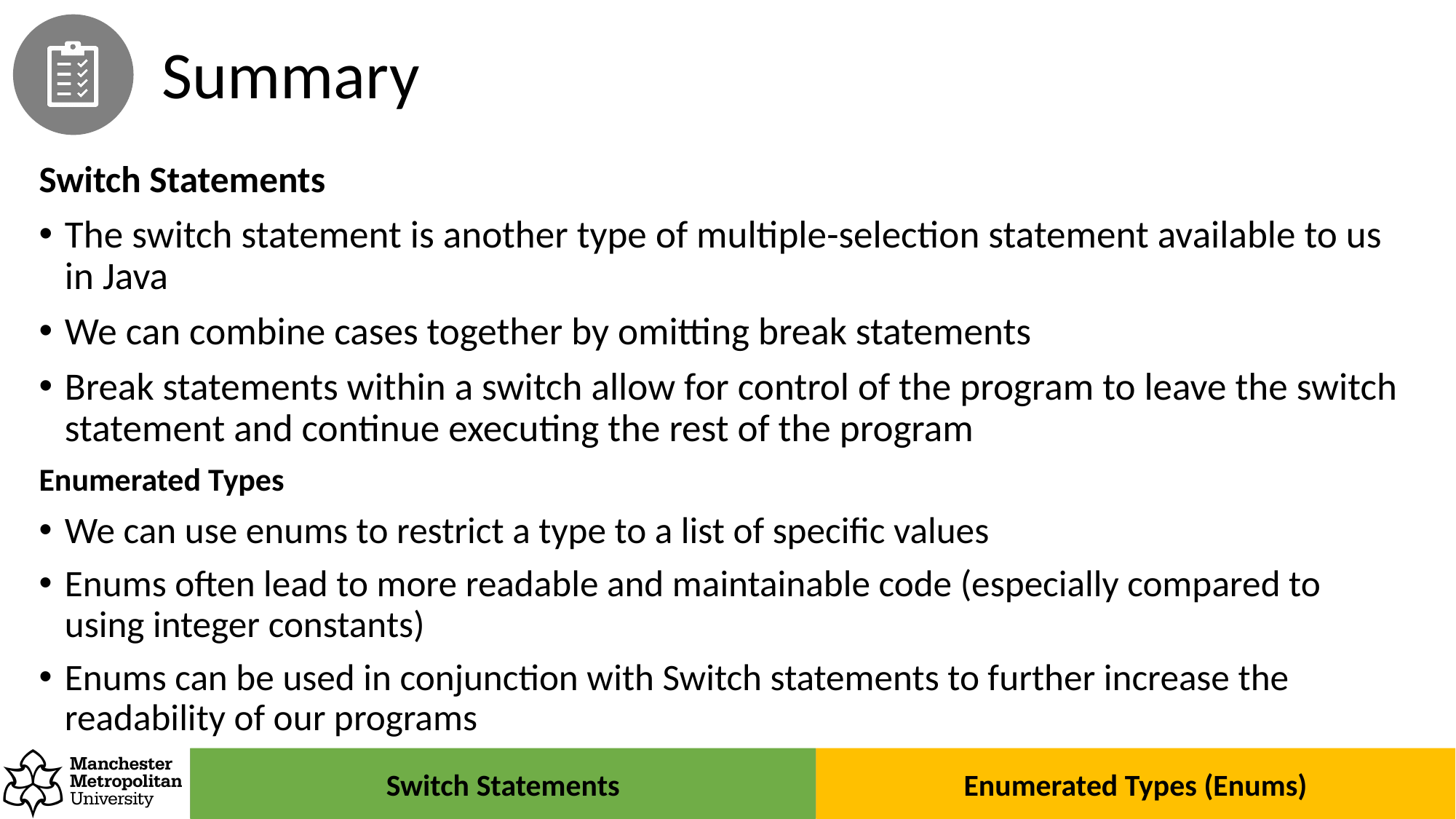

# Summary

Switch Statements
The switch statement is another type of multiple-selection statement available to us in Java
We can combine cases together by omitting break statements
Break statements within a switch allow for control of the program to leave the switch statement and continue executing the rest of the program
Enumerated Types
We can use enums to restrict a type to a list of specific values
Enums often lead to more readable and maintainable code (especially compared to using integer constants)
Enums can be used in conjunction with Switch statements to further increase the readability of our programs
Switch Statements
Enumerated Types (Enums)